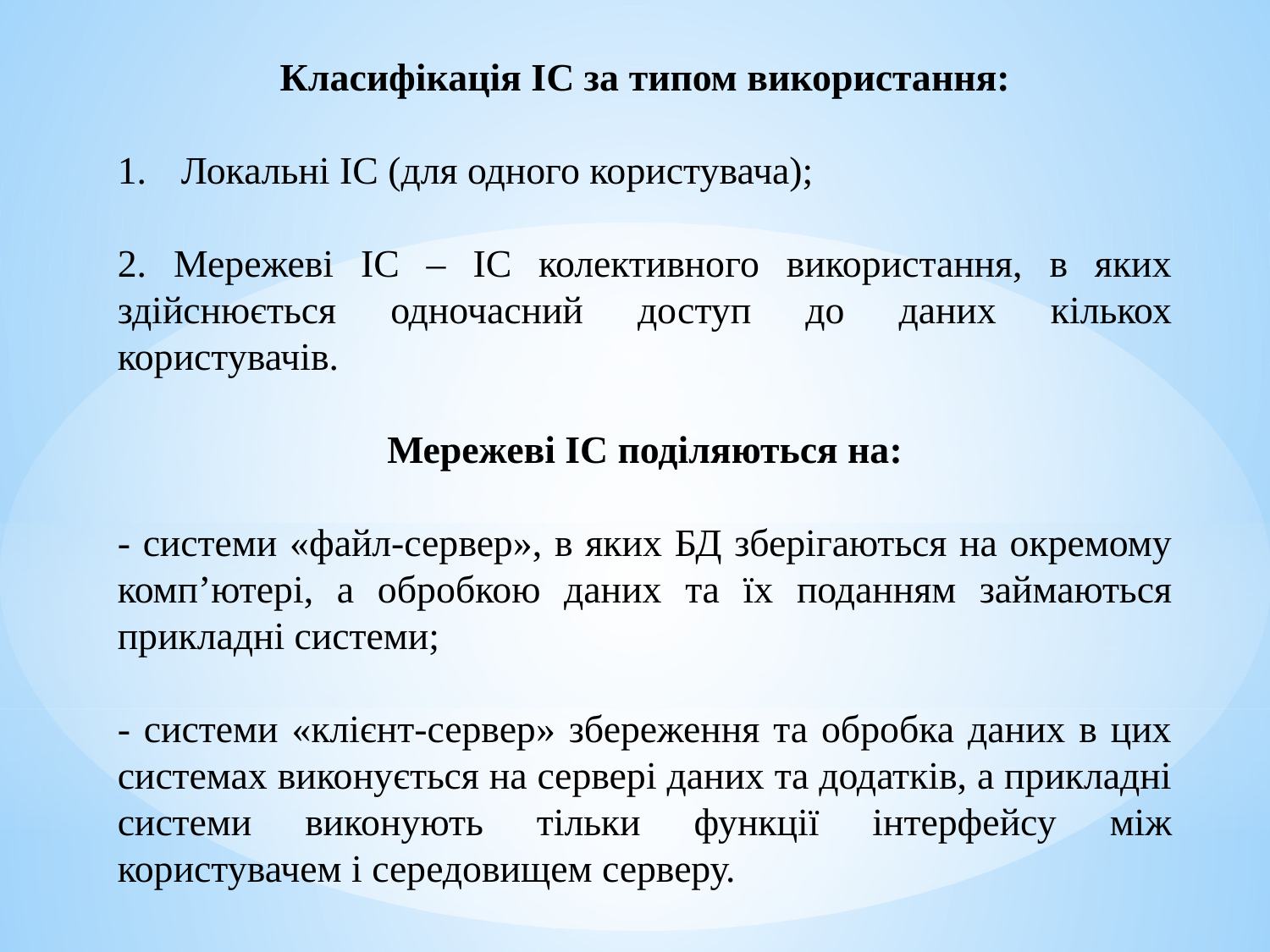

Класифікація ІС за типом використання:

Локальні ІС (для одного користувача);

2. Мережеві ІС – ІС колективного використання, в яких здійснюється одночасний доступ до даних кількох користувачів.

Мережеві ІС поділяються на:

- системи «файл-сервер», в яких БД зберігаються на окремому комп’ютері, а обробкою даних та їх поданням займаються прикладні системи;

- системи «клієнт-сервер» збереження та обробка даних в цих системах виконується на сервері даних та додатків, а прикладні системи виконують тільки функції інтерфейсу між користувачем і середовищем серверу.